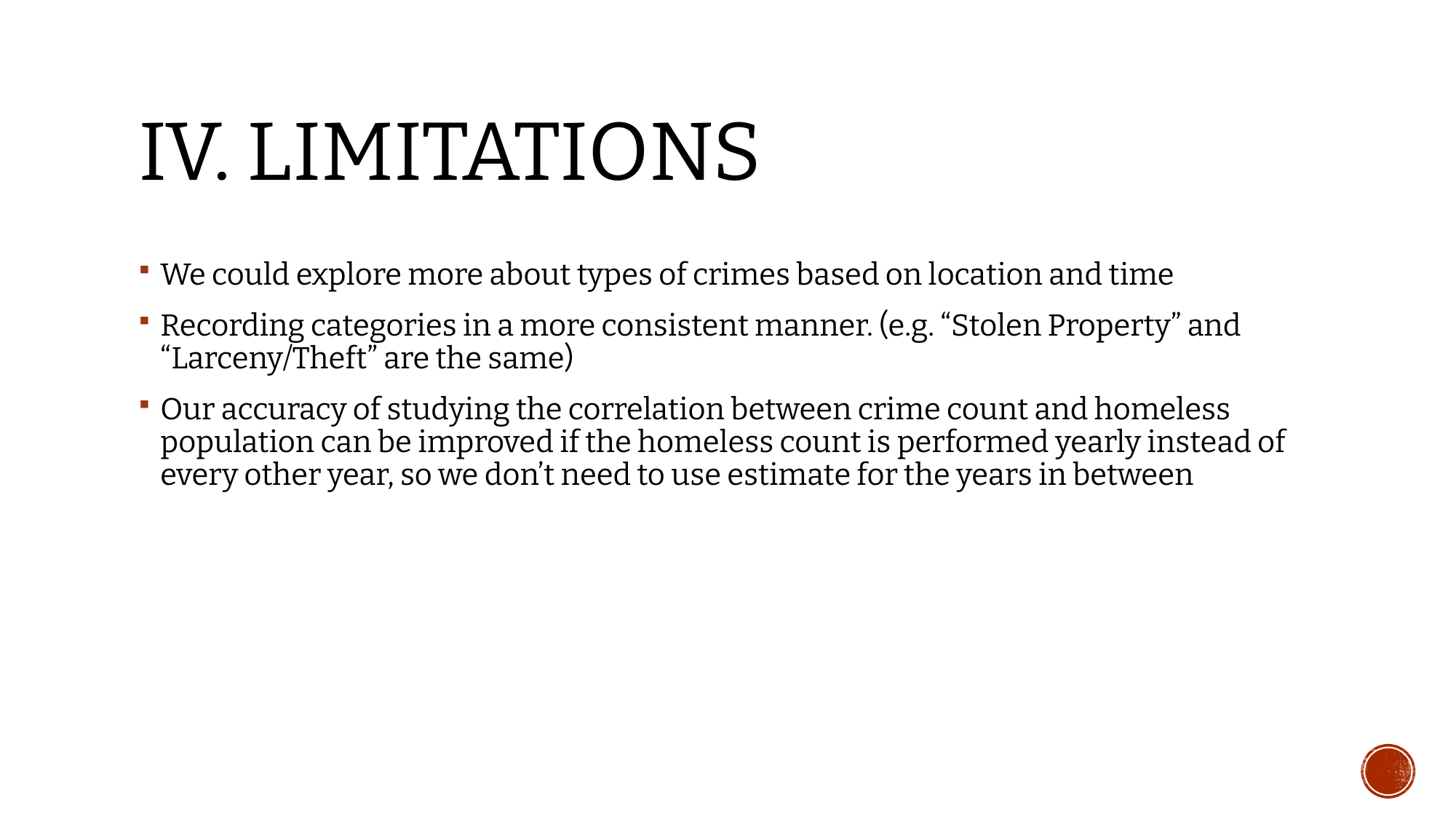

# IV. Limitations
We could explore more about types of crimes based on location and time
Recording categories in a more consistent manner. (e.g. “Stolen Property” and “Larceny/Theft” are the same)
Our accuracy of studying the correlation between crime count and homeless population can be improved if the homeless count is performed yearly instead of every other year, so we don’t need to use estimate for the years in between